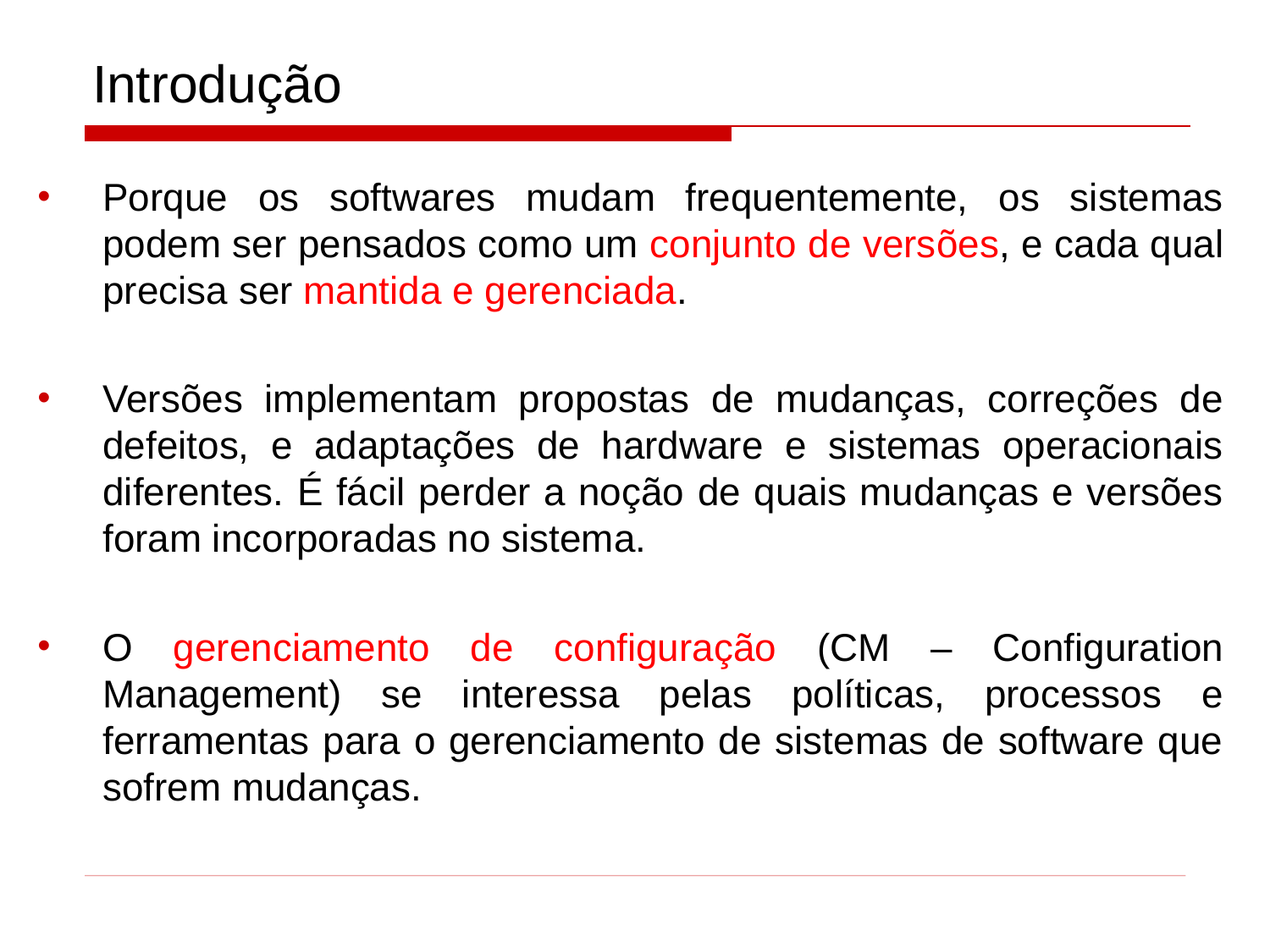

# Introdução
Porque os softwares mudam frequentemente, os sistemas podem ser pensados como um conjunto de versões, e cada qual precisa ser mantida e gerenciada.

Versões implementam propostas de mudanças, correções de defeitos, e adaptações de hardware e sistemas operacionais diferentes. É fácil perder a noção de quais mudanças e versões foram incorporadas no sistema.

O gerenciamento de configuração (CM – Configuration Management) se interessa pelas políticas, processos e ferramentas para o gerenciamento de sistemas de software que sofrem mudanças.